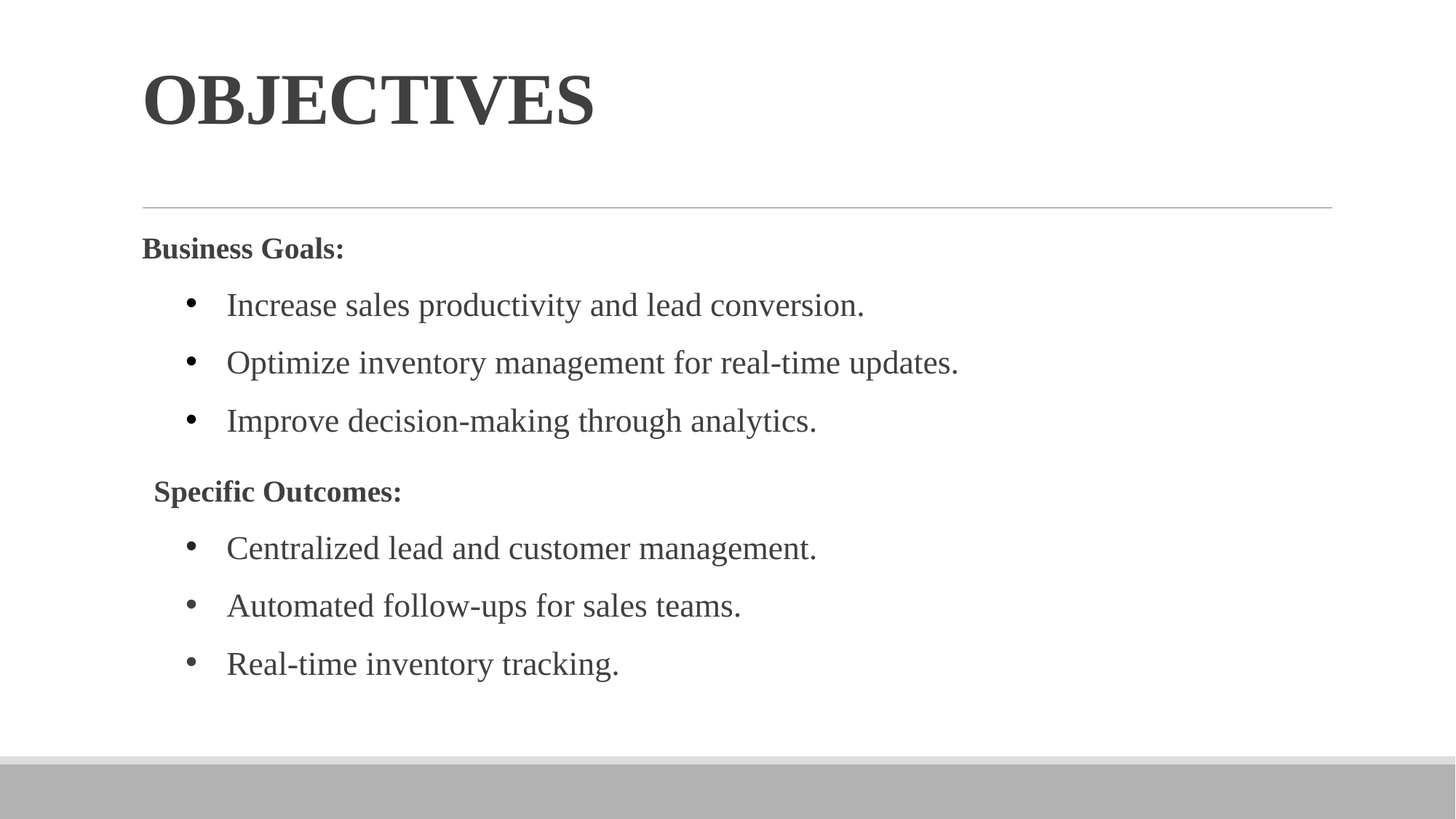

# OBJECTIVES
Business Goals:
Increase sales productivity and lead conversion.
Optimize inventory management for real-time updates.
Improve decision-making through analytics.
   Specific Outcomes:
Centralized lead and customer management.
Automated follow-ups for sales teams.
Real-time inventory tracking.